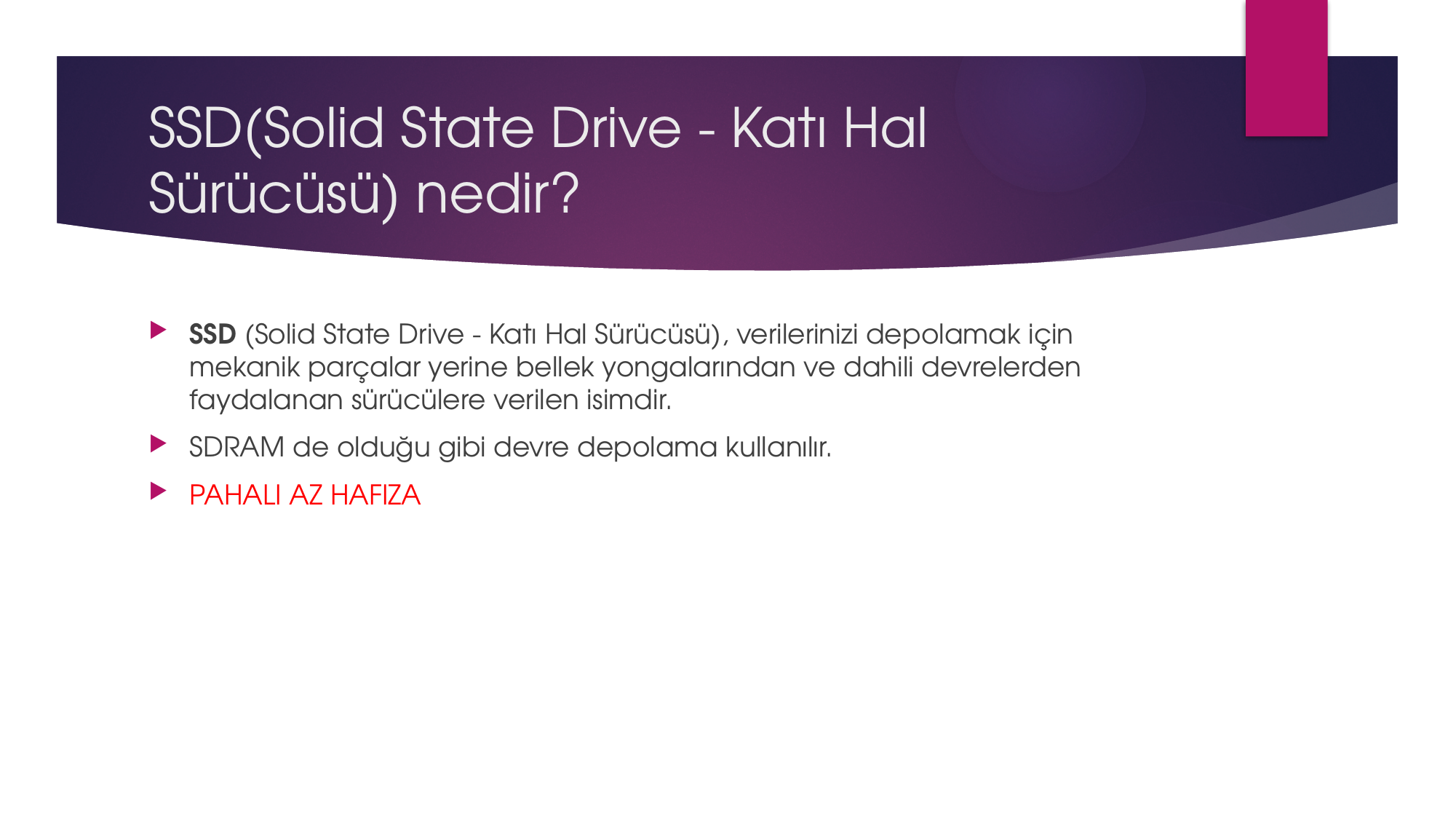

# SSD(Solid State Drive - Katı Hal Sürücüsü) nedir?
SSD (Solid State Drive - Katı Hal Sürücüsü), verilerinizi depolamak için mekanik parçalar yerine bellek yongalarından ve dahili devrelerden faydalanan sürücülere verilen isimdir.
SDRAM de olduğu gibi devre depolama kullanılır.
PAHALI AZ HAFIZA